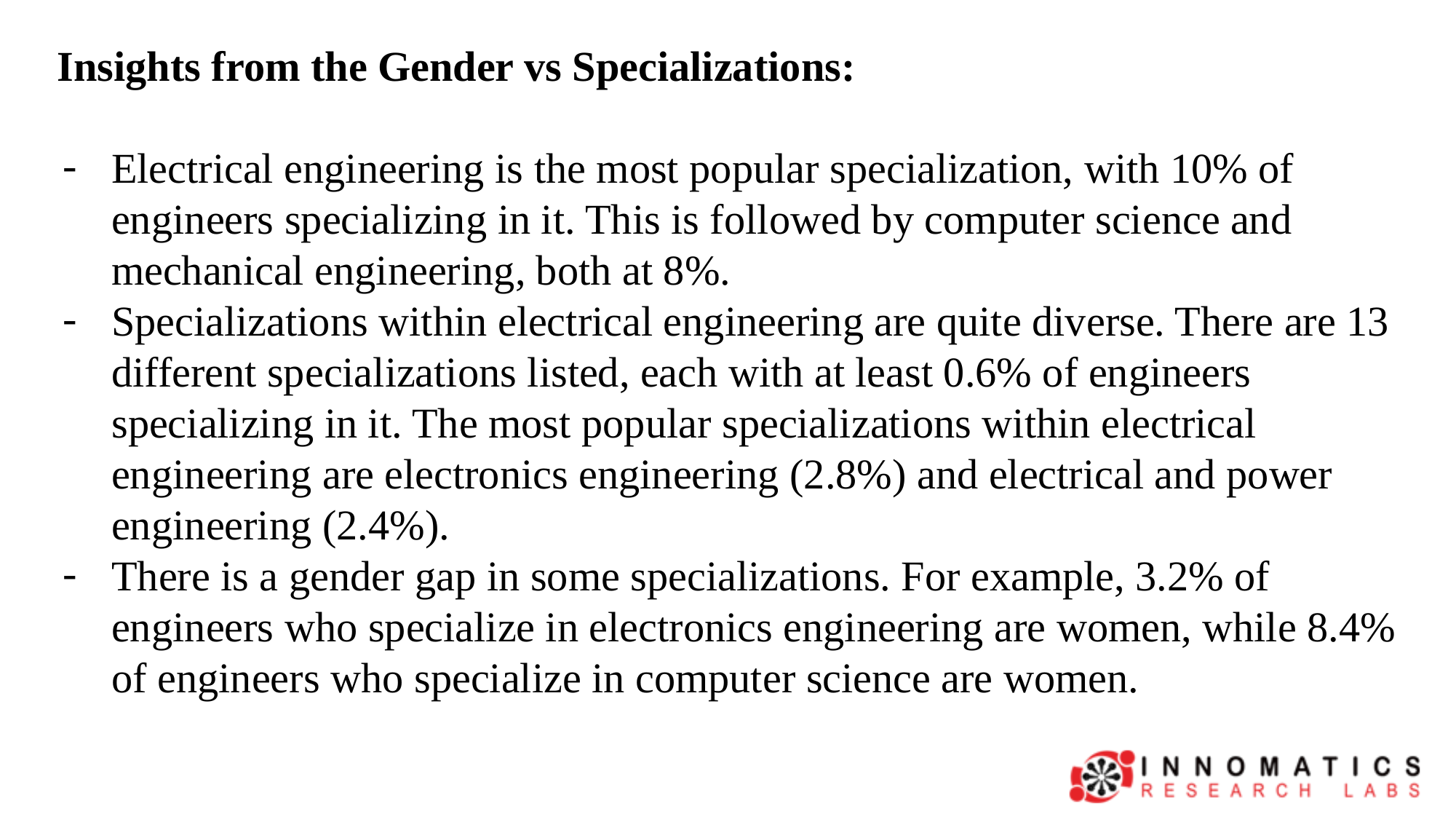

Insights from the Gender vs Specializations:

Electrical engineering is the most popular specialization, with 10% of engineers specializing in it. This is followed by computer science and mechanical engineering, both at 8%.
Specializations within electrical engineering are quite diverse. There are 13 different specializations listed, each with at least 0.6% of engineers specializing in it. The most popular specializations within electrical engineering are electronics engineering (2.8%) and electrical and power engineering (2.4%).
There is a gender gap in some specializations. For example, 3.2% of engineers who specialize in electronics engineering are women, while 8.4% of engineers who specialize in computer science are women.